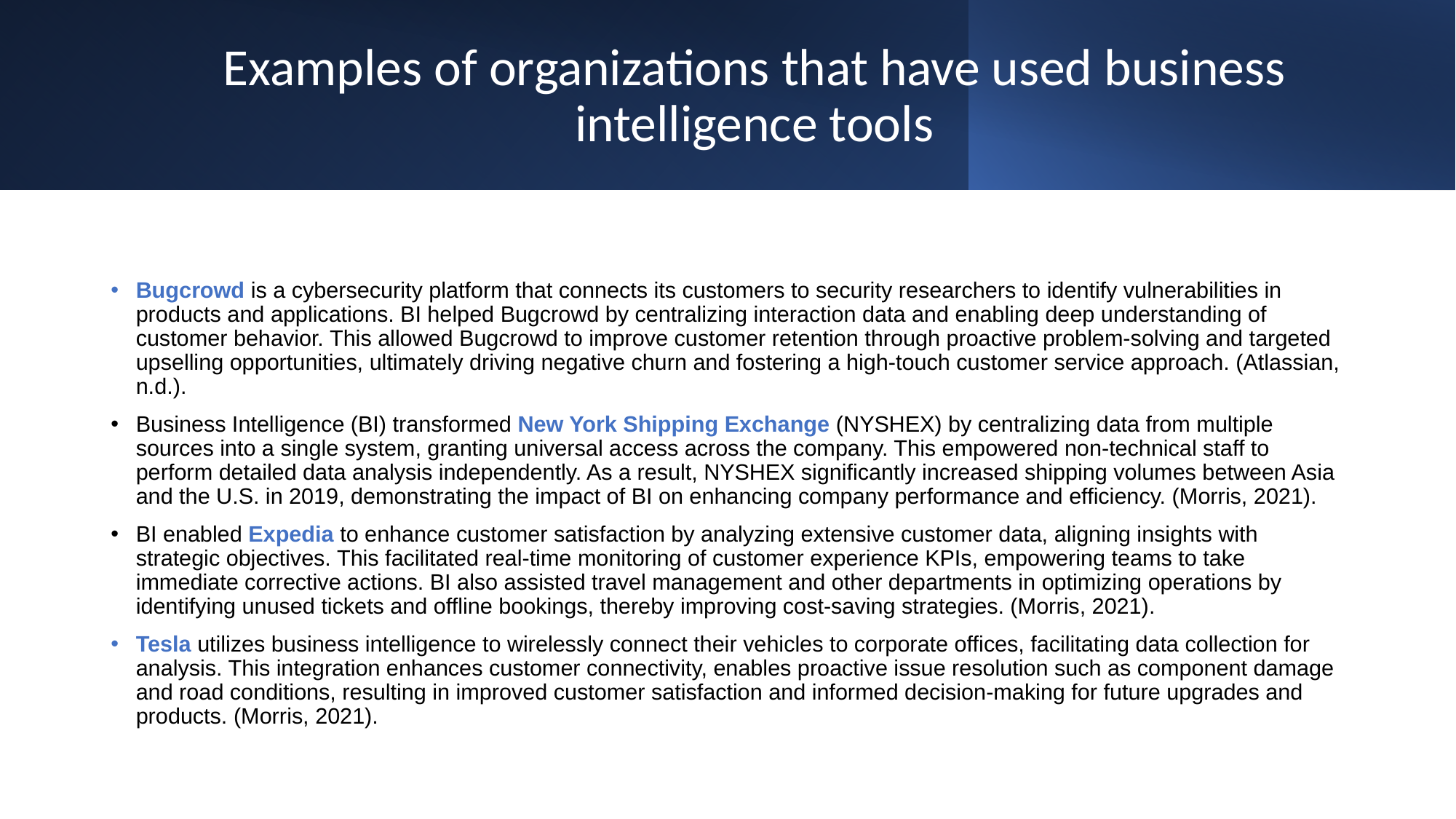

# Examples of organizations that have used business intelligence tools
Bugcrowd is a cybersecurity platform that connects its customers to security researchers to identify vulnerabilities in products and applications. BI helped Bugcrowd by centralizing interaction data and enabling deep understanding of customer behavior. This allowed Bugcrowd to improve customer retention through proactive problem-solving and targeted upselling opportunities, ultimately driving negative churn and fostering a high-touch customer service approach. (Atlassian, n.d.).
Business Intelligence (BI) transformed New York Shipping Exchange (NYSHEX) by centralizing data from multiple sources into a single system, granting universal access across the company. This empowered non-technical staff to perform detailed data analysis independently. As a result, NYSHEX significantly increased shipping volumes between Asia and the U.S. in 2019, demonstrating the impact of BI on enhancing company performance and efficiency. (Morris, 2021).
BI enabled Expedia to enhance customer satisfaction by analyzing extensive customer data, aligning insights with strategic objectives. This facilitated real-time monitoring of customer experience KPIs, empowering teams to take immediate corrective actions. BI also assisted travel management and other departments in optimizing operations by identifying unused tickets and offline bookings, thereby improving cost-saving strategies. (Morris, 2021).
Tesla utilizes business intelligence to wirelessly connect their vehicles to corporate offices, facilitating data collection for analysis. This integration enhances customer connectivity, enables proactive issue resolution such as component damage and road conditions, resulting in improved customer satisfaction and informed decision-making for future upgrades and products. (Morris, 2021).